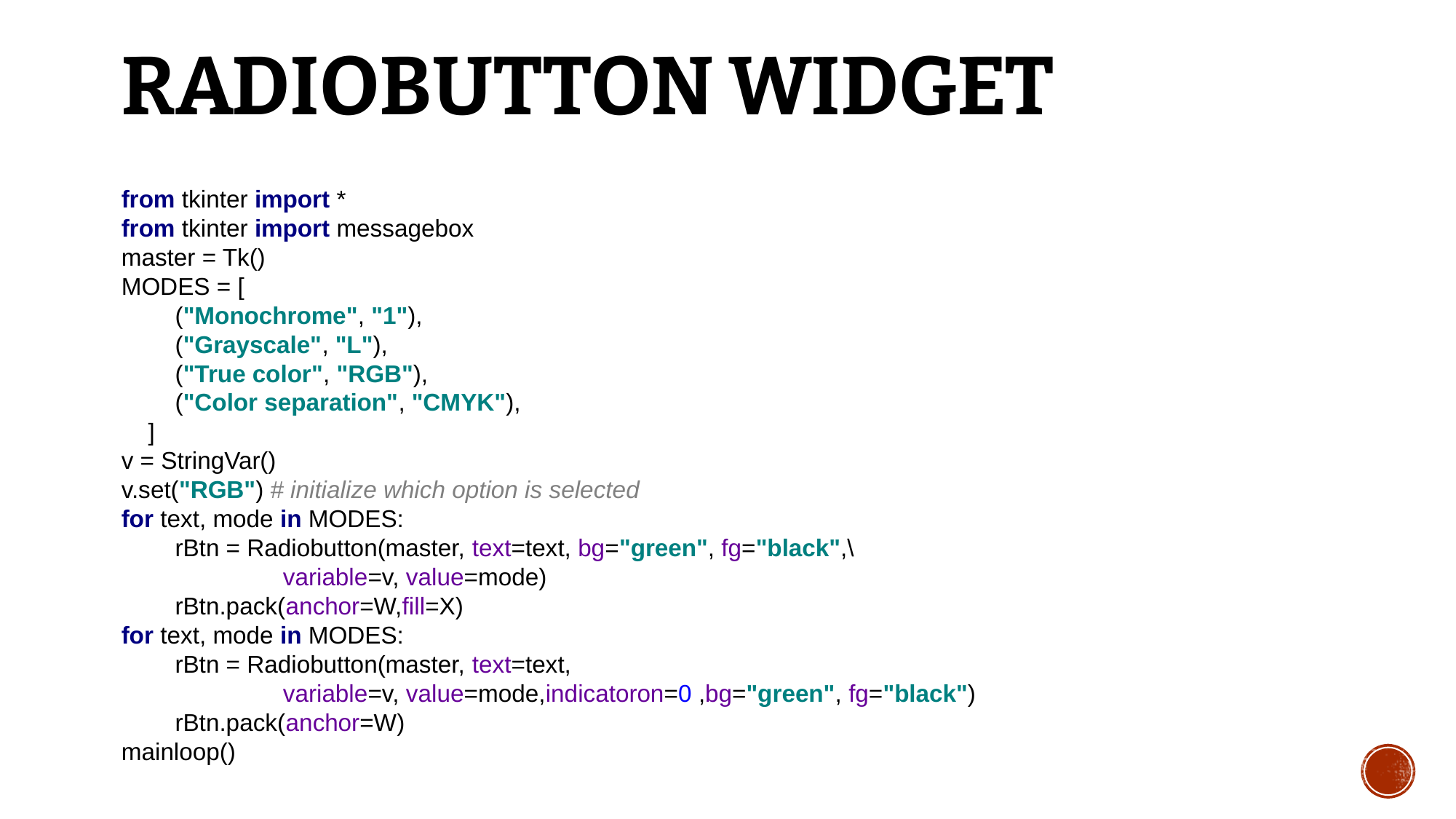

# Radiobutton Widget
from tkinter import *
from tkinter import messagebox
master = Tk()
MODES = [
        ("Monochrome", "1"),
        ("Grayscale", "L"),
        ("True color", "RGB"),
        ("Color separation", "CMYK"),
    ]
v = StringVar()
v.set("RGB") # initialize which option is selected
for text, mode in MODES:
        rBtn = Radiobutton(master, text=text, bg="green", fg="black",\
                        variable=v, value=mode)
        rBtn.pack(anchor=W,fill=X)
for text, mode in MODES:
        rBtn = Radiobutton(master, text=text,
                        variable=v, value=mode,indicatoron=0 ,bg="green", fg="black")
        rBtn.pack(anchor=W)
mainloop()